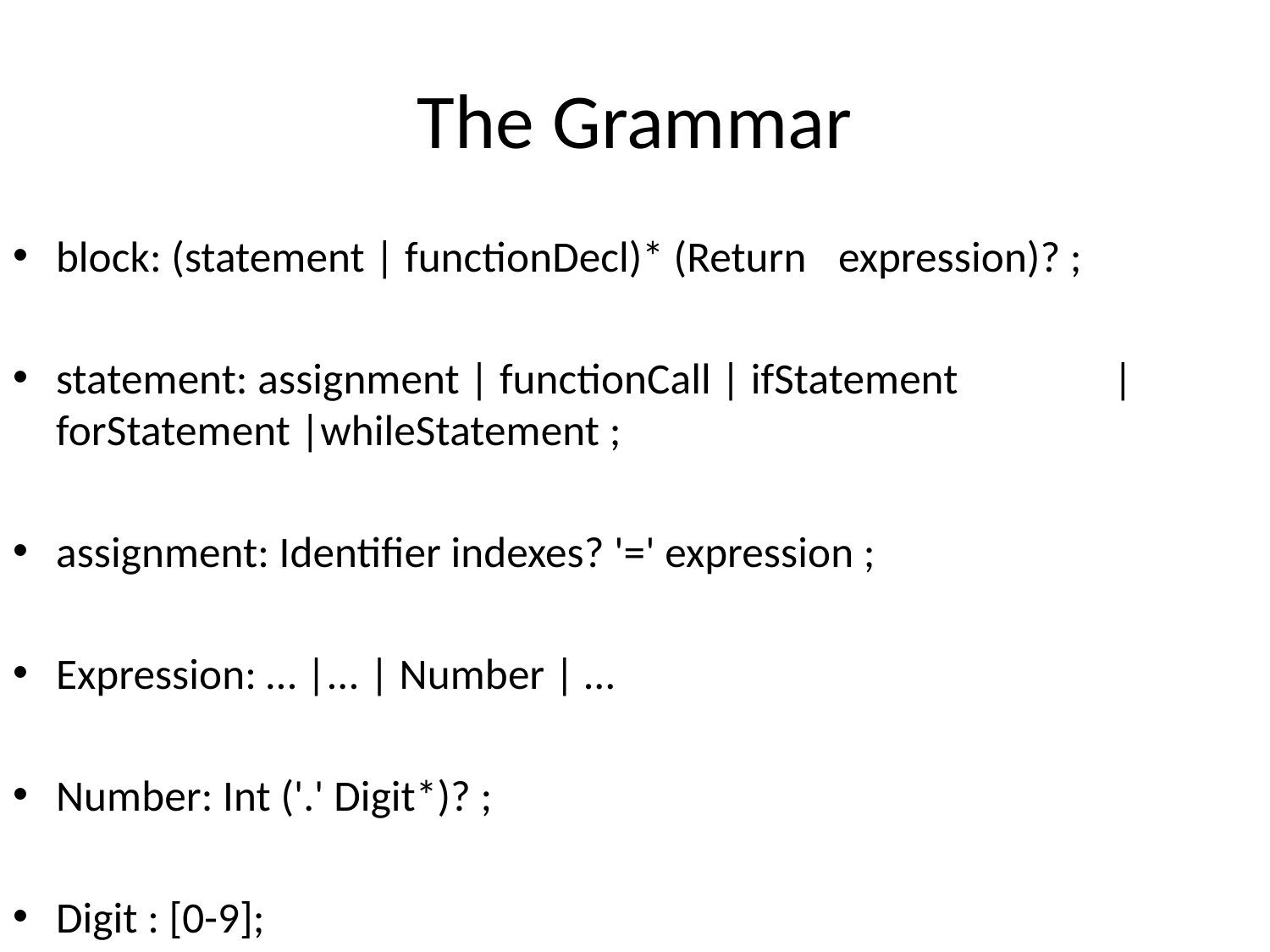

# The Grammar
block: (statement | functionDecl)* (Return 		expression)? ;

statement: assignment | functionCall | ifStatement  	        | forStatement |whileStatement ;

assignment: Identifier indexes? '=' expression ;

Expression: … |... | Number | …

Number: Int ('.' Digit*)? ;

Digit : [0-9];